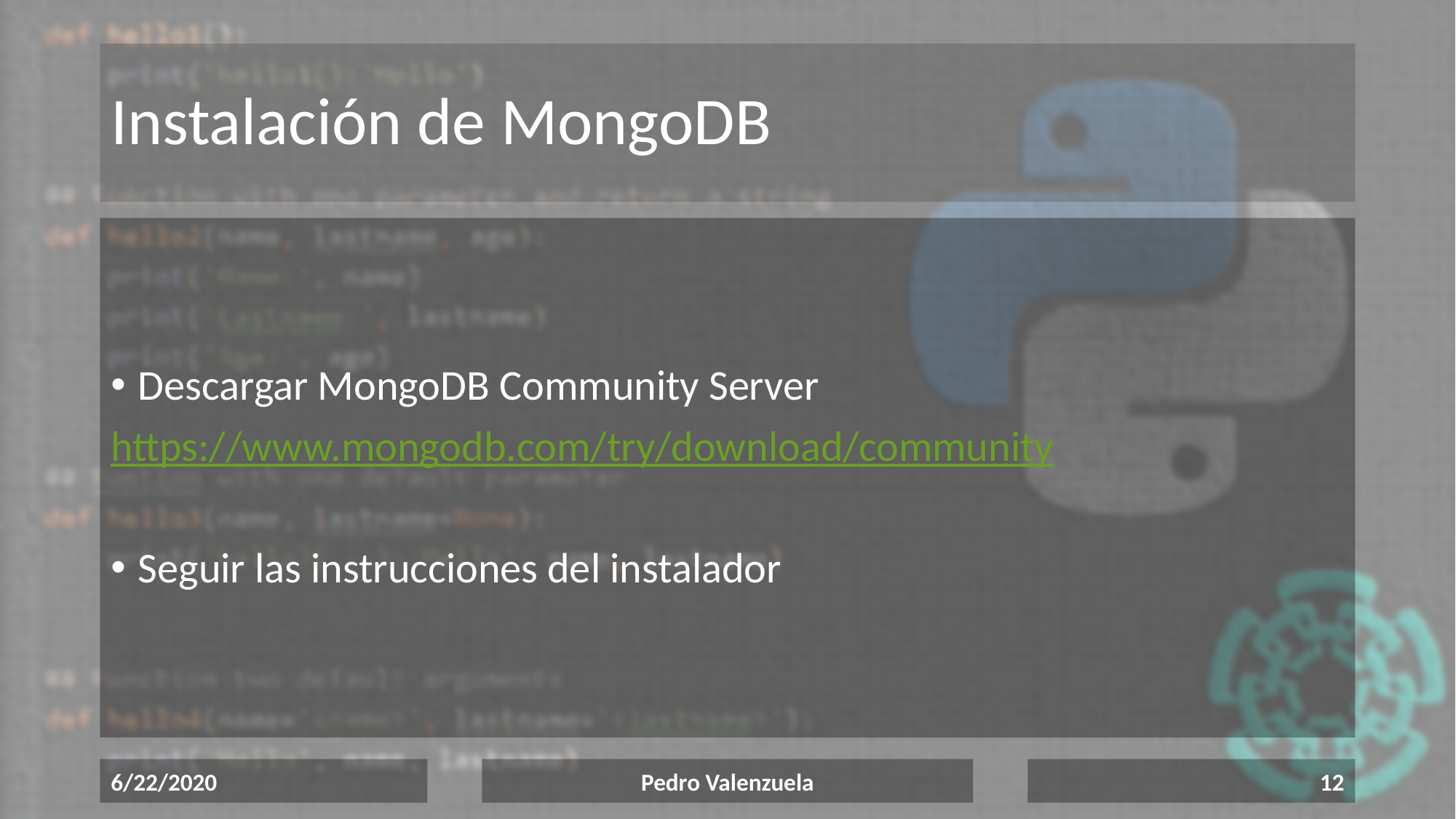

# Instalación de MongoDB
Descargar MongoDB Community Server
https://www.mongodb.com/try/download/community

Seguir las instrucciones del instalador
6/22/2020
Pedro Valenzuela
12